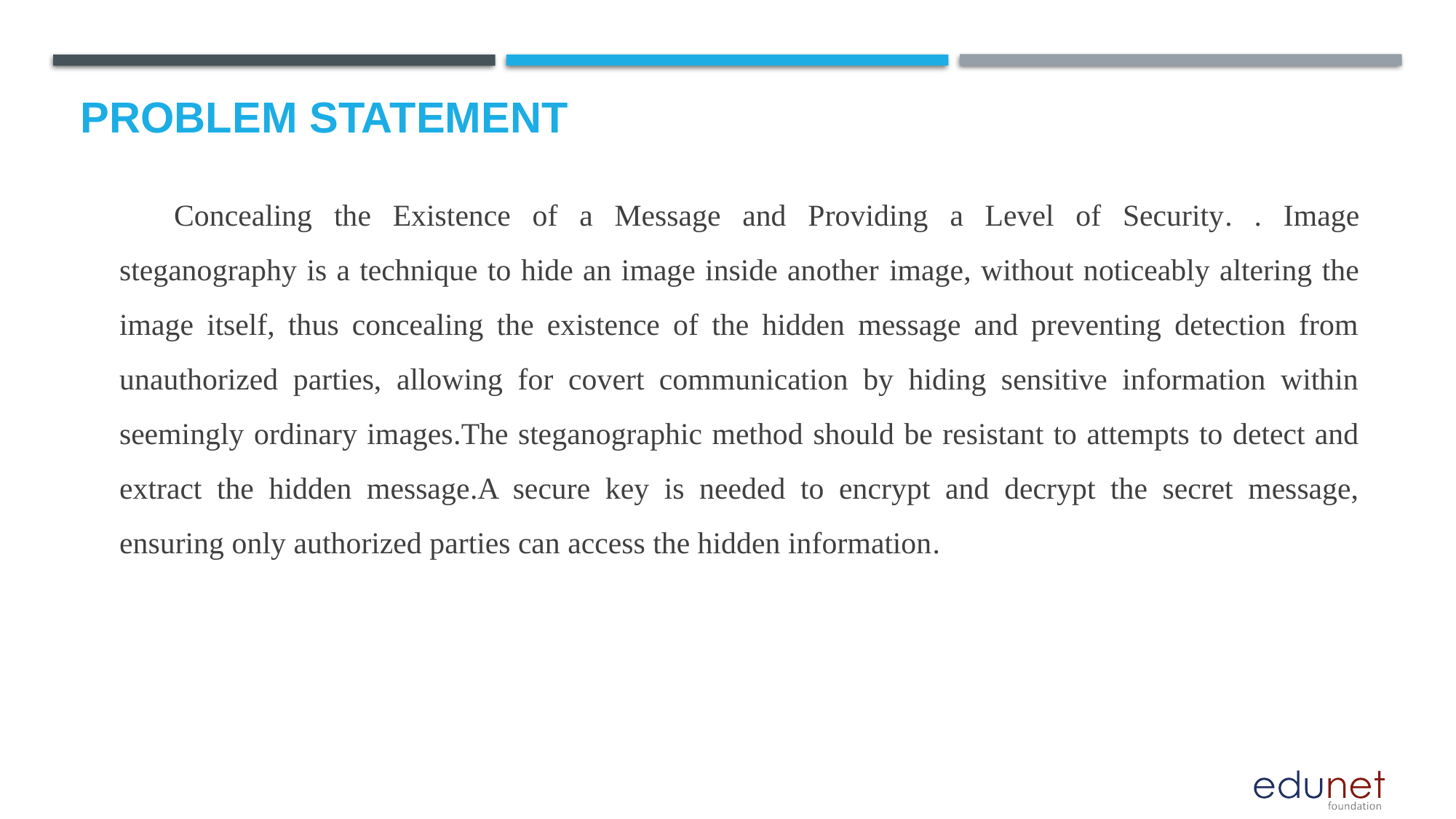

# Problem Statement
Concealing the Existence of a Message and Providing a Level of Security. . Image steganography is a technique to hide an image inside another image, without noticeably altering the image itself, thus concealing the existence of the hidden message and preventing detection from unauthorized parties, allowing for covert communication by hiding sensitive information within seemingly ordinary images.The steganographic method should be resistant to attempts to detect and extract the hidden message.A secure key is needed to encrypt and decrypt the secret message, ensuring only authorized parties can access the hidden information.